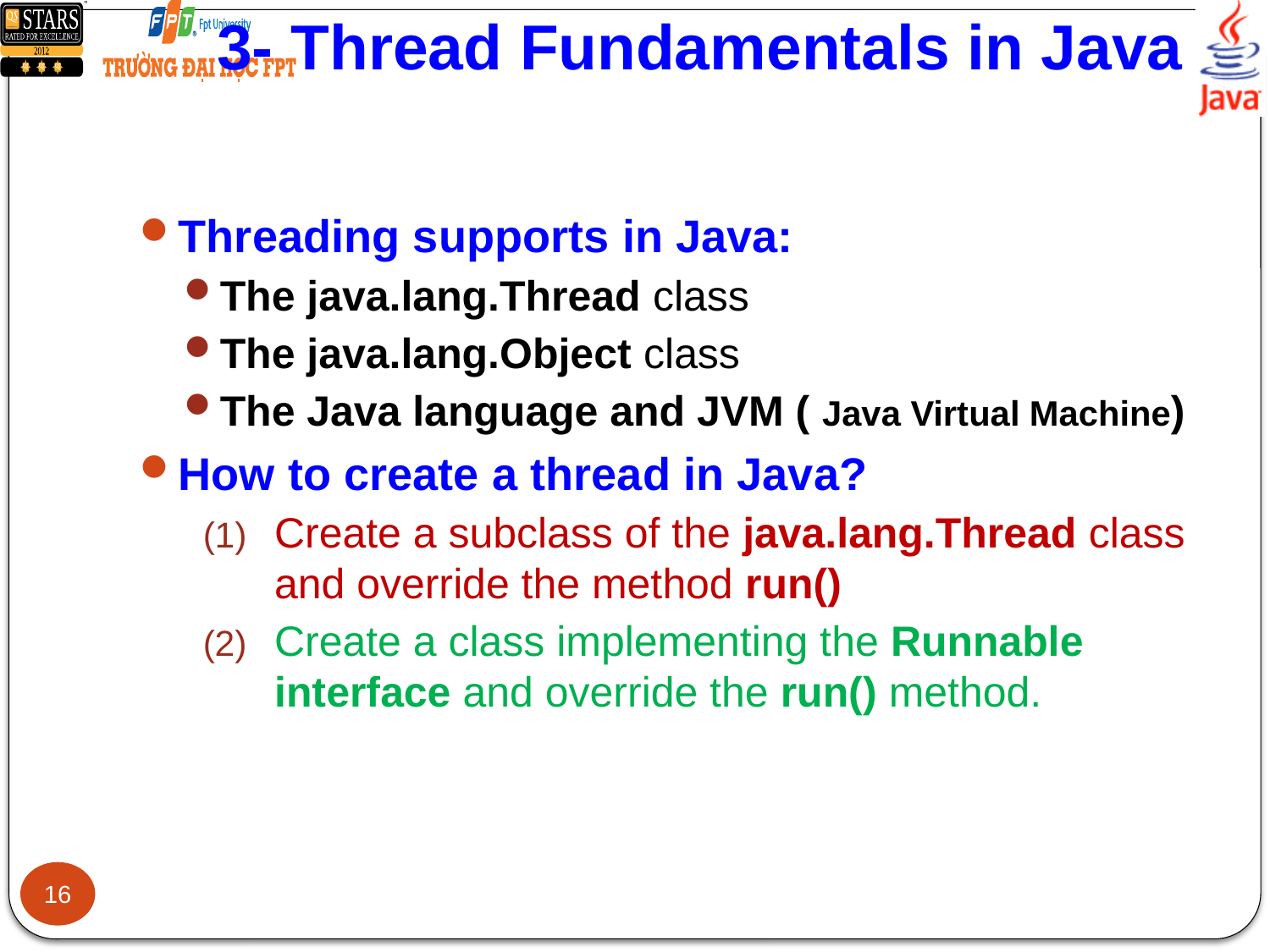

# 3- Thread Fundamentals in Java
Threading supports in Java:
The java.lang.Thread class
The java.lang.Object class
The Java language and JVM ( Java Virtual Machine)
How to create a thread in Java?
Create a subclass of the java.lang.Thread class and override the method run()
Create a class implementing the Runnable interface and override the run() method.
16